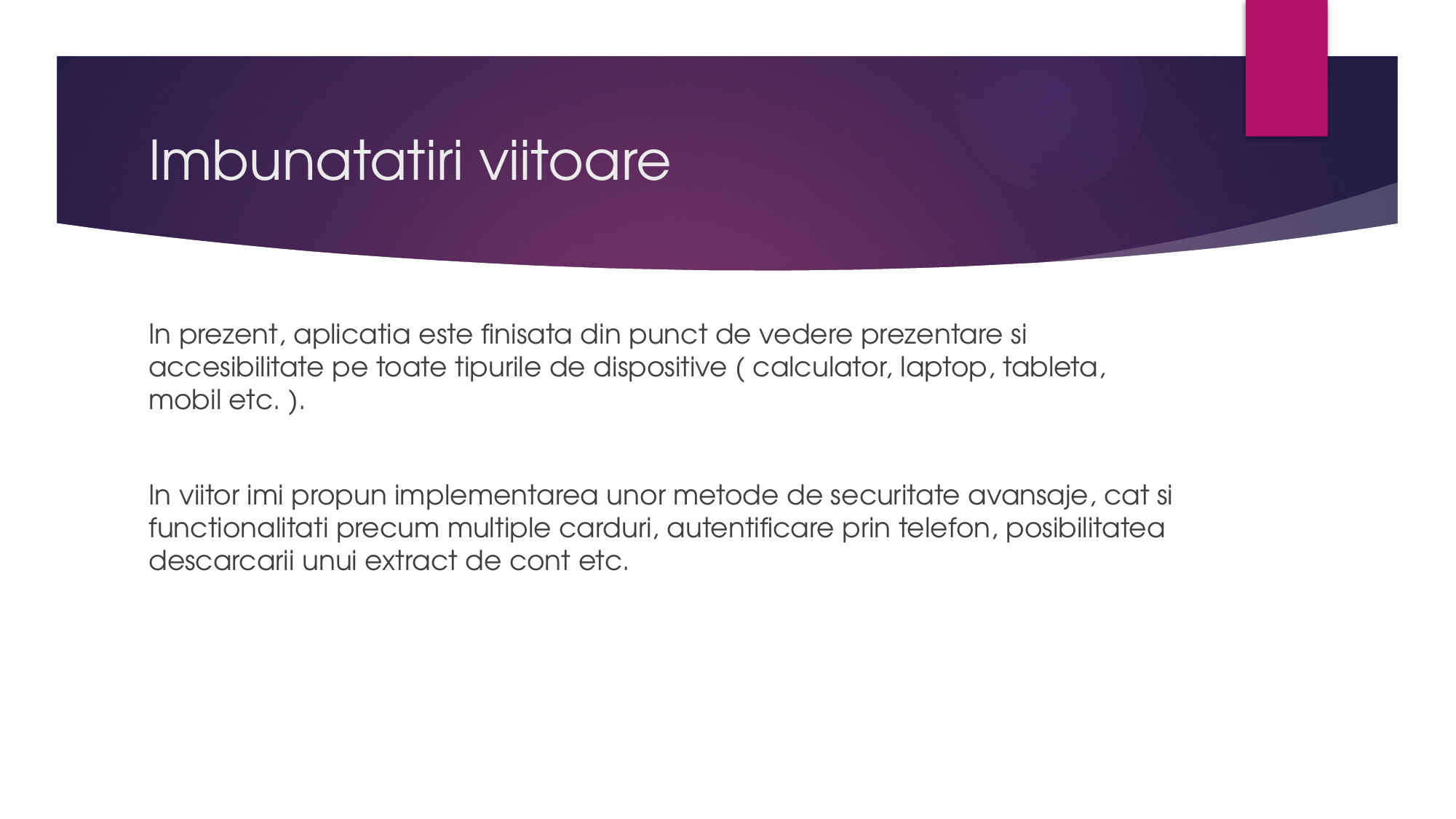

# Imbunatatiri viitoare
In prezent, aplicatia este finisata din punct de vedere prezentare si accesibilitate pe toate tipurile de dispositive ( calculator, laptop, tableta, mobil etc. ).

In viitor imi propun implementarea unor metode de securitate avansaje, cat si functionalitati precum multiple carduri, autentificare prin telefon, posibilitatea descarcarii unui extract de cont etc.